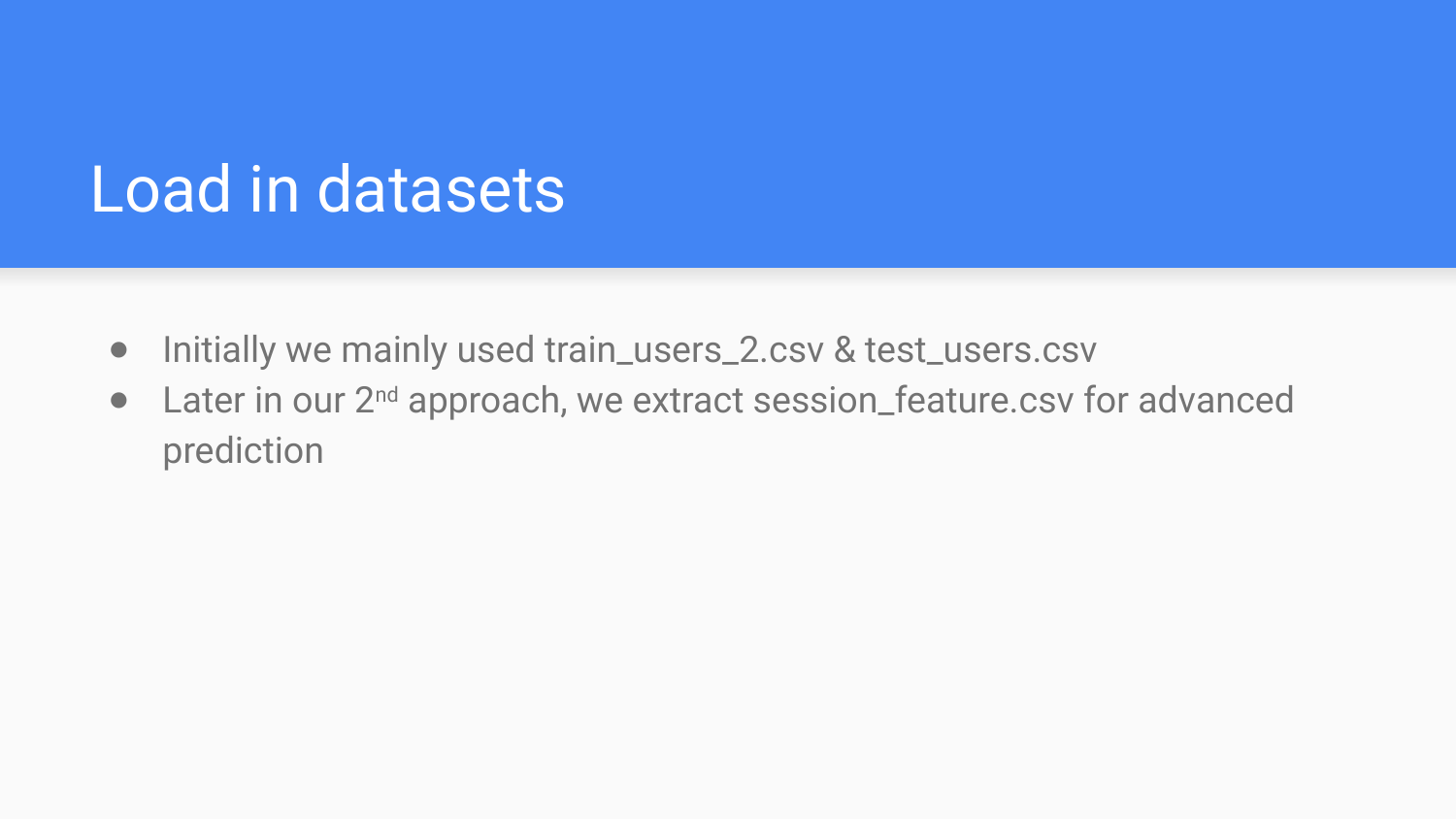

# Load in datasets
Initially we mainly used train_users_2.csv & test_users.csv
Later in our 2nd approach, we extract session_feature.csv for advanced prediction